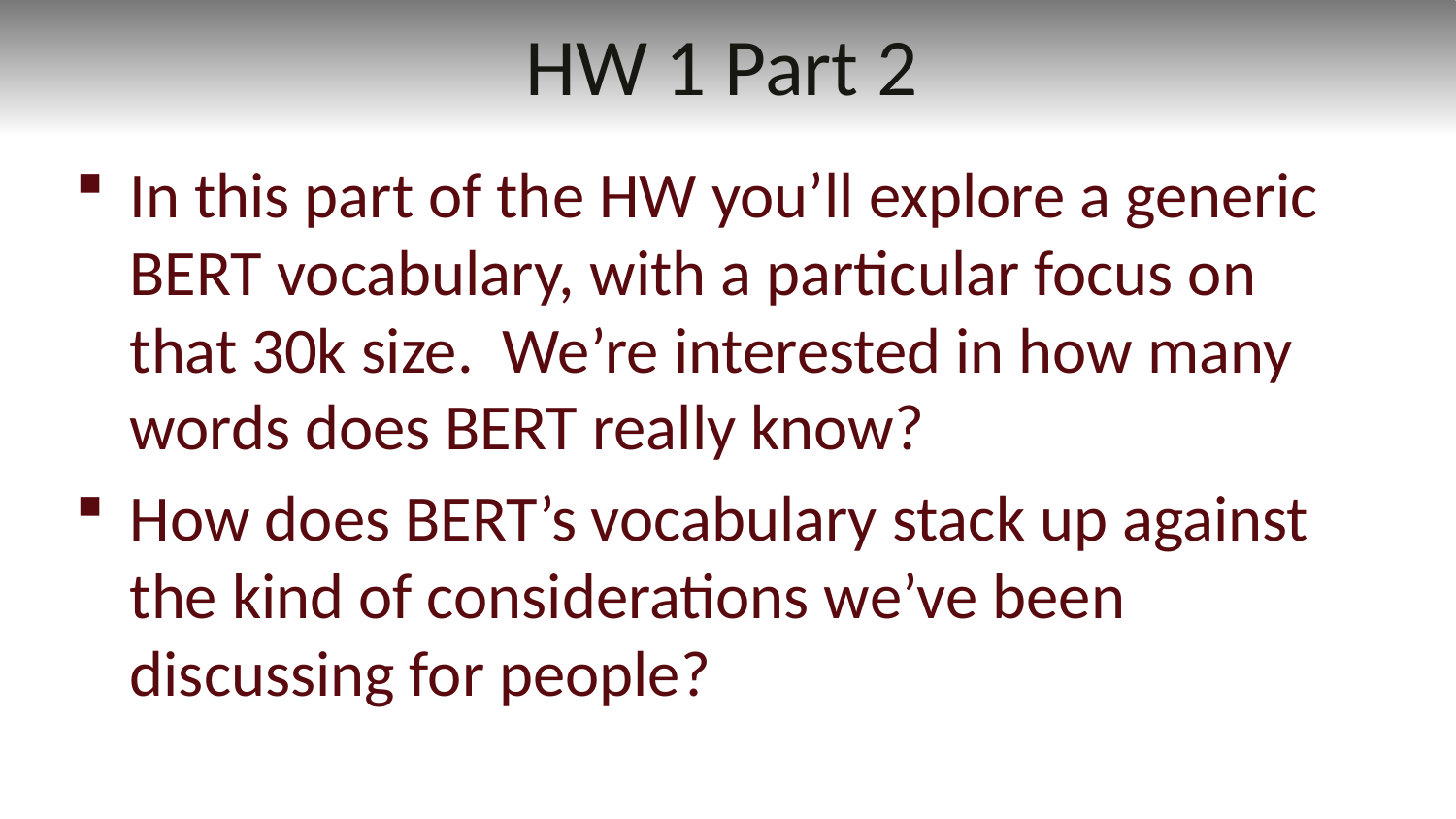

# HW 1 Part 2
In this part of the HW you’ll explore a generic BERT vocabulary, with a particular focus on that 30k size.  We’re interested in how many words does BERT really know?
How does BERT’s vocabulary stack up against the kind of considerations we’ve been discussing for people?